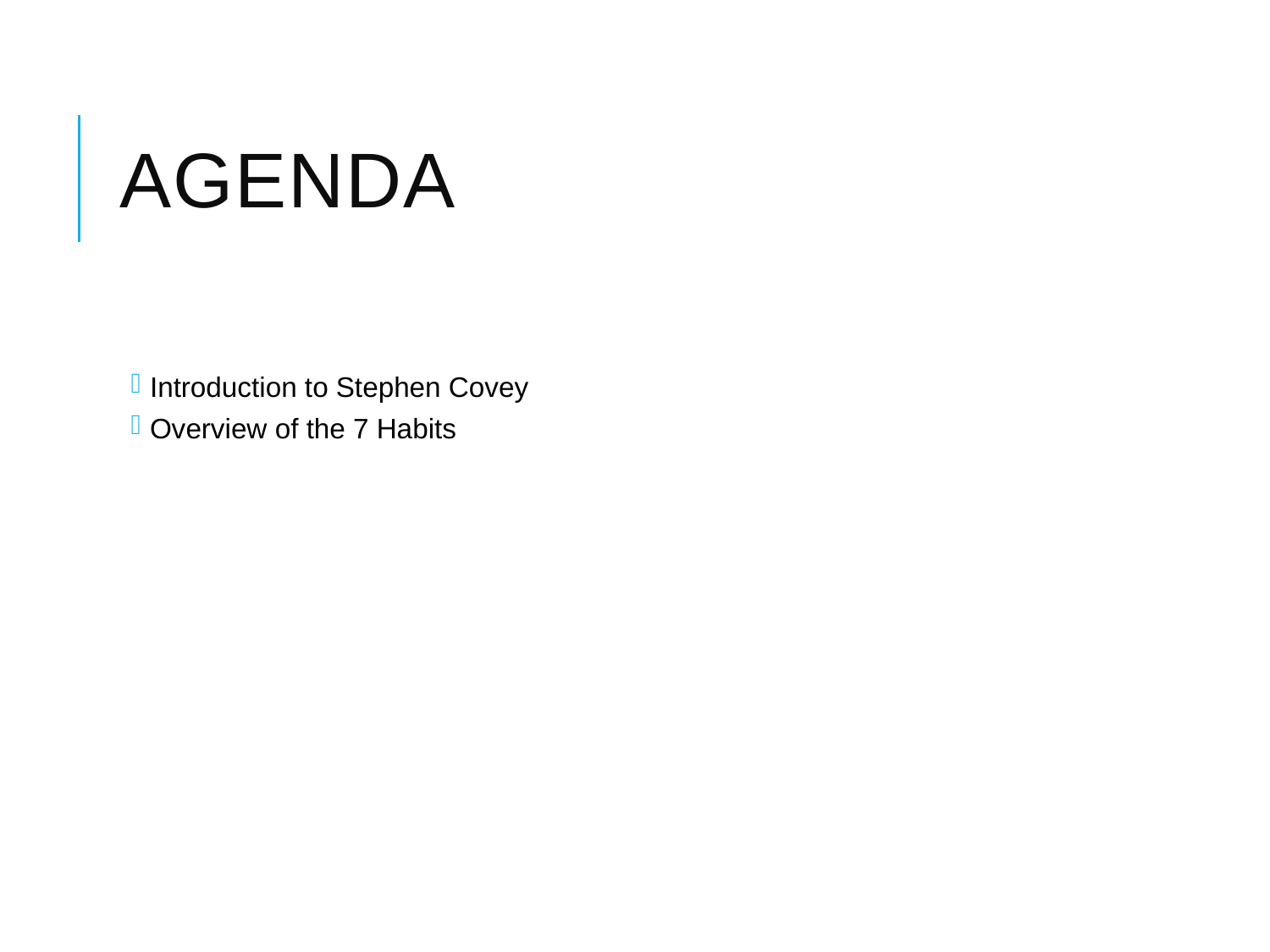

# Agenda

Introduction to Stephen Covey
Overview of the 7 Habits